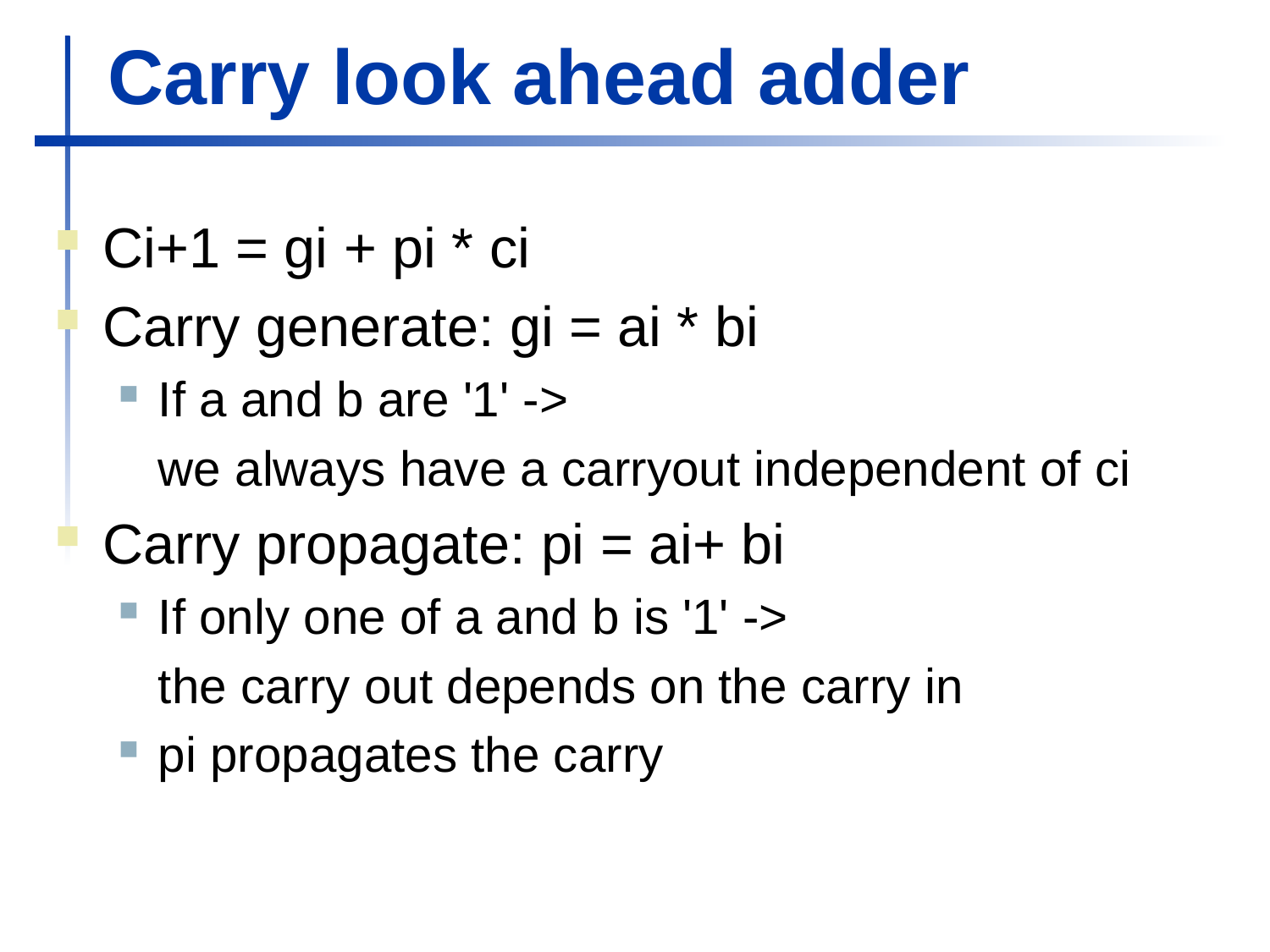

# Carry look ahead adder
Ci+1 = gi + pi * ci
Carry generate: gi = ai * bi
If a and b are '1' ->
	we always have a carryout independent of ci
Carry propagate: pi = ai+ bi
If only one of a and b is '1' ->
	the carry out depends on the carry in
pi propagates the carry